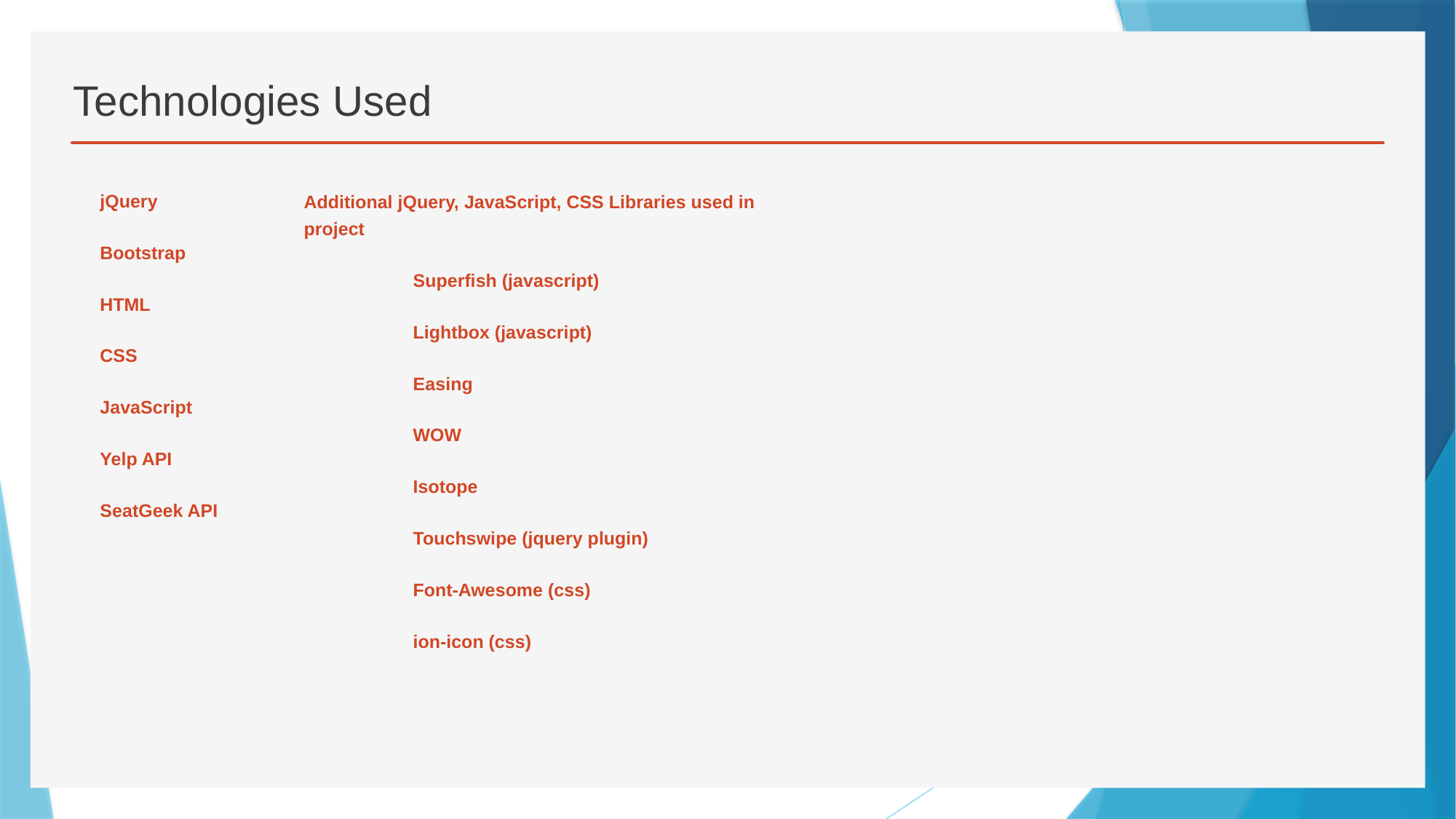

# Technologies Used
jQuery
Bootstrap
HTML
CSS
JavaScript
Yelp API
SeatGeek API

Additional jQuery, JavaScript, CSS Libraries used in project
	Superfish (javascript)
	Lightbox (javascript)
	Easing
	WOW
	Isotope
	Touchswipe (jquery plugin)
	Font-Awesome (css)
	ion-icon (css)